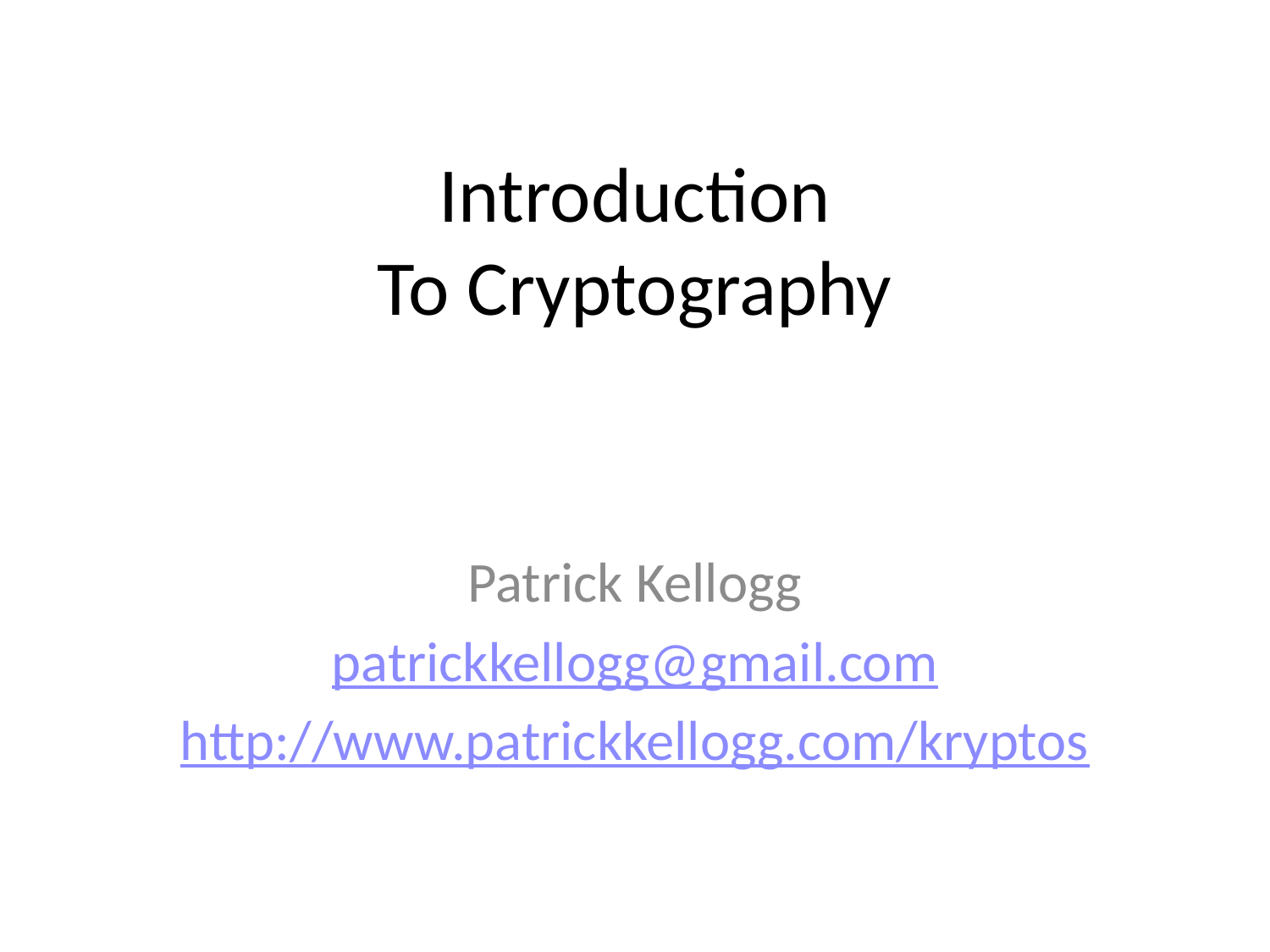

# Introduction To Cryptography
Patrick Kellogg
patrickkellogg@gmail.com
http://www.patrickkellogg.com/kryptos